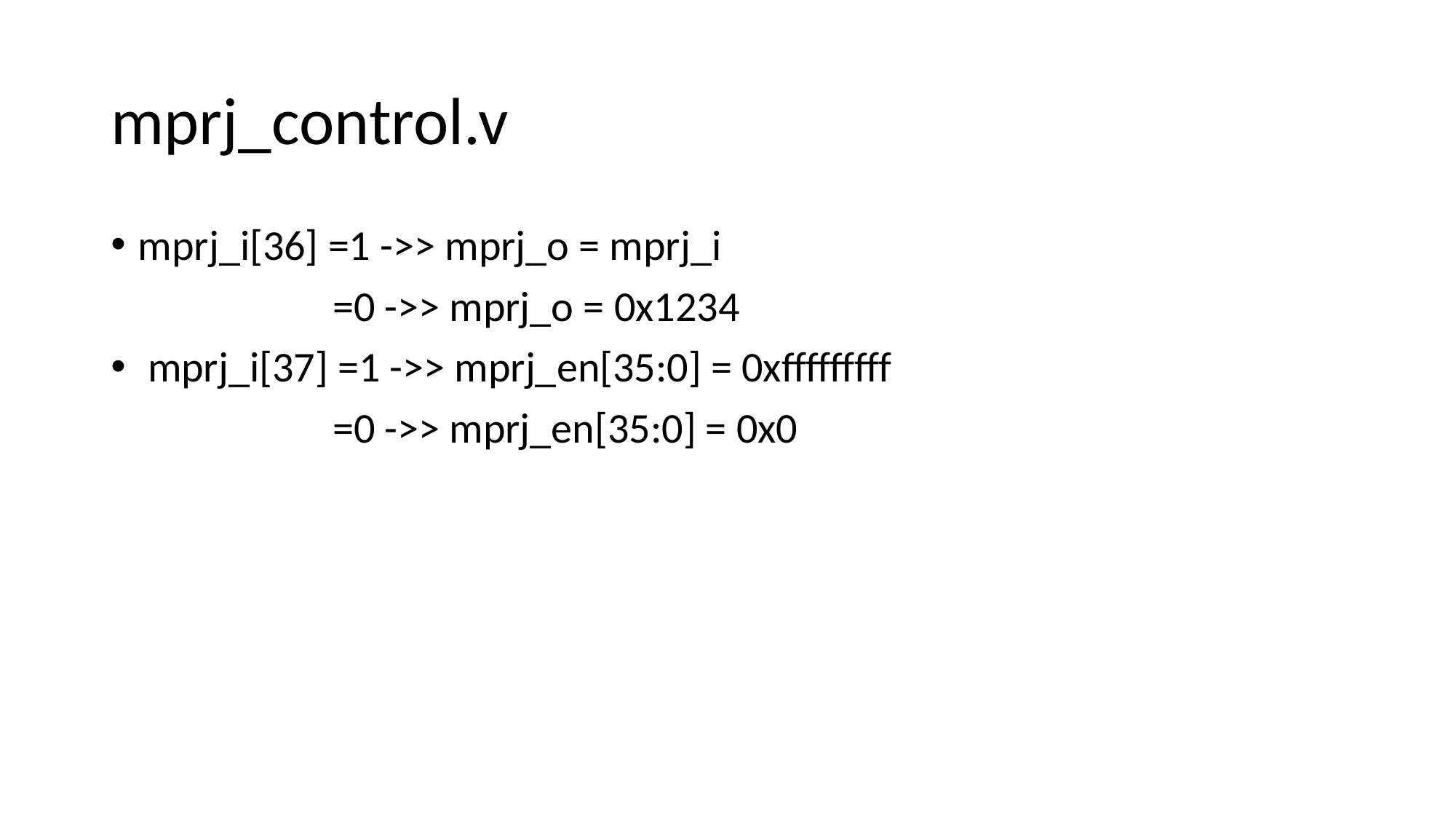

# mprj_control.v
mprj_i[36] =1 ->> mprj_o = mprj_i
                       =0 ->> mprj_o = 0x1234
 mprj_i[37] =1 ->> mprj_en[35:0] = 0xfffffffff
                       =0 ->> mprj_en[35:0] = 0x0